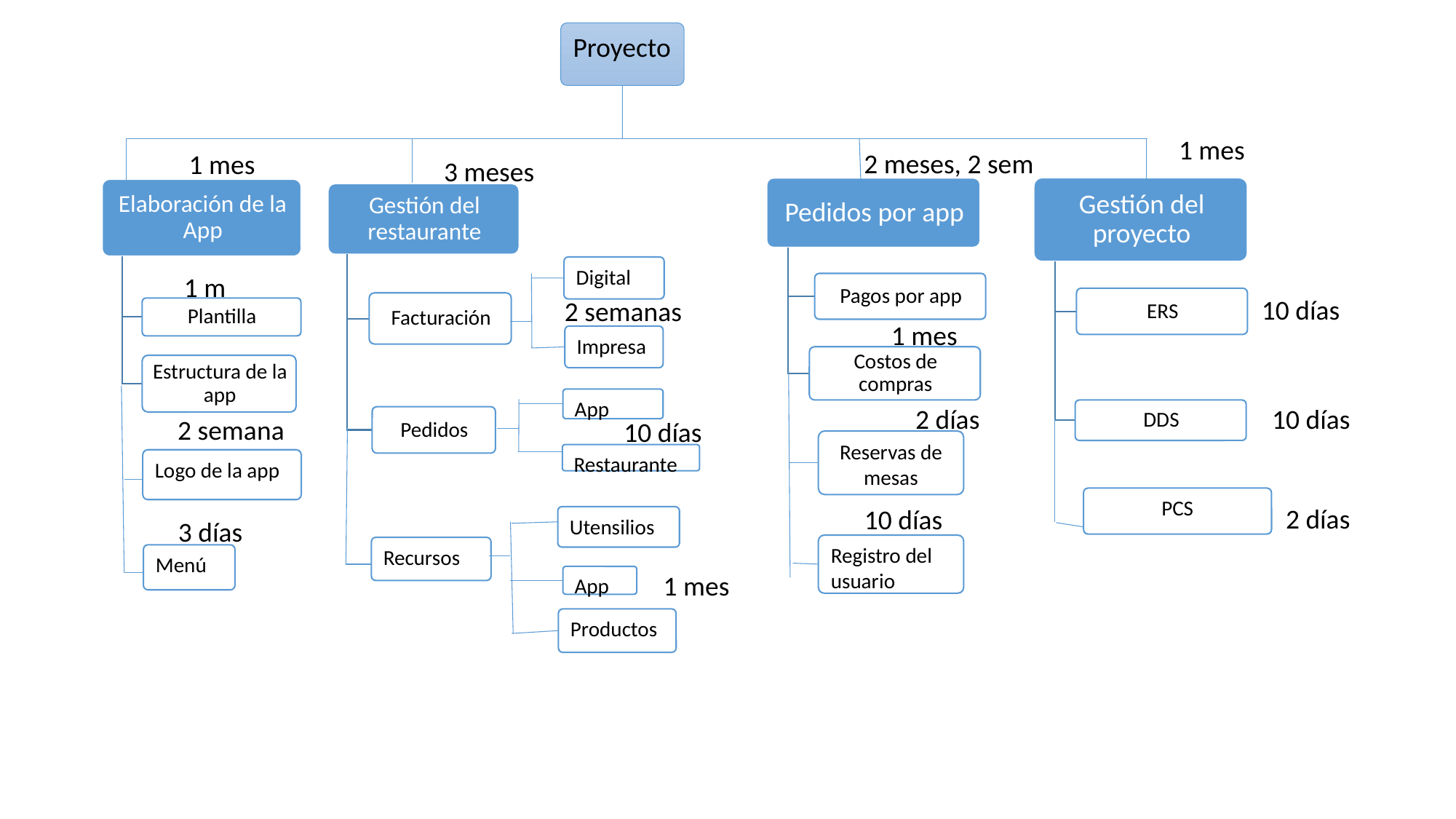

Elaboración de la App
Plantilla
Estructura de la app
Gestión del restaurante
Facturación
Pedidos
Pedidos por app
Pagos por app
Costos de compras
Gestión del proyecto
ERS
DDS
Proyecto

1 mes
2 meses, 2 sem
1 mes
3 meses
Digital

1 m
10 días
2 semanas
1 mes
Impresa

App

10 días
2 días
2 semana
10 días
Reservas de mesas

Restaurante

Logo de la app

PCS

2 días
10 días
Utensilios

3 días
Registro del usuario

Recursos

Menú

1 mes
App

Productos